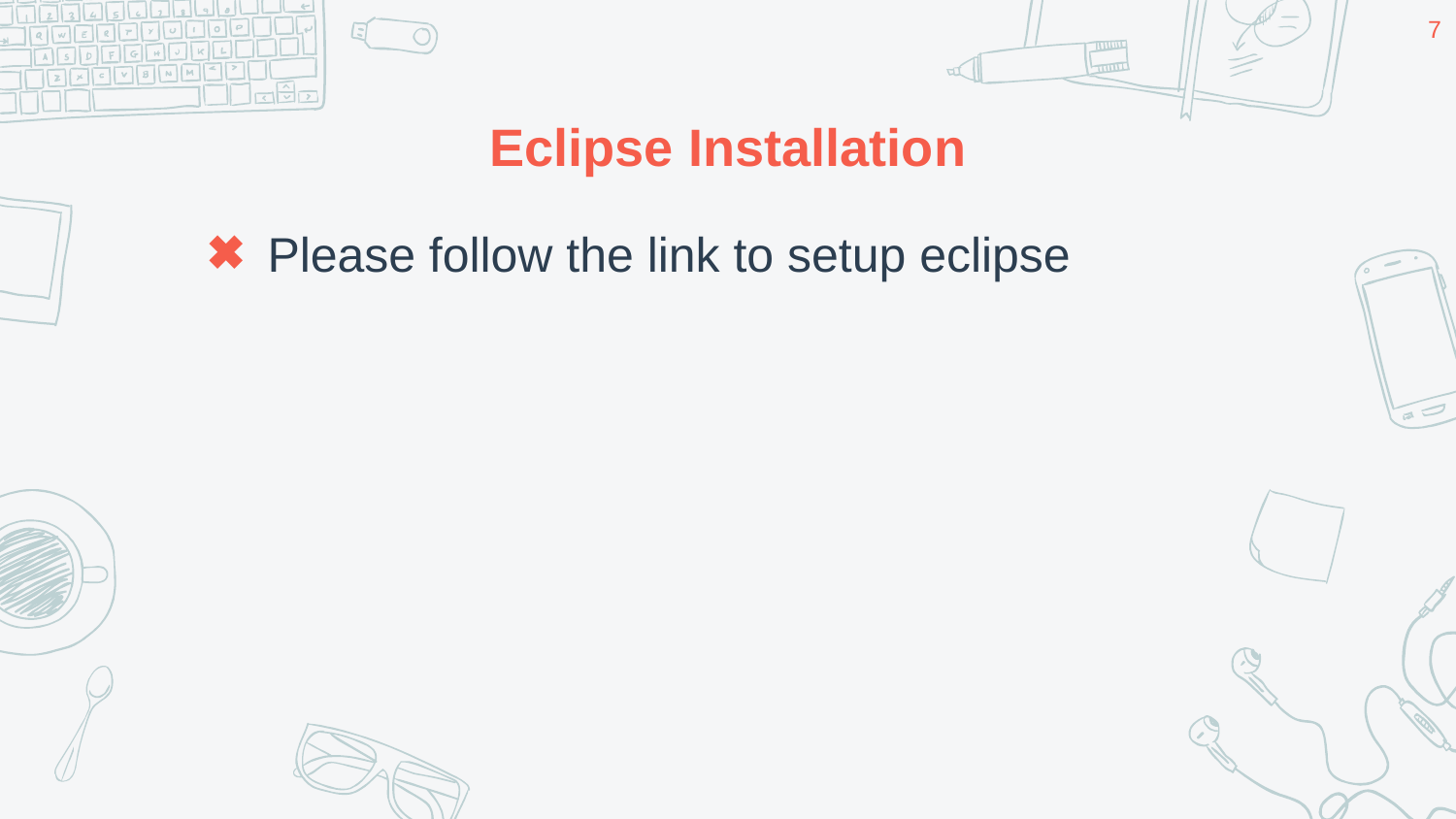

7
# Eclipse Installation
Please follow the link to setup eclipse